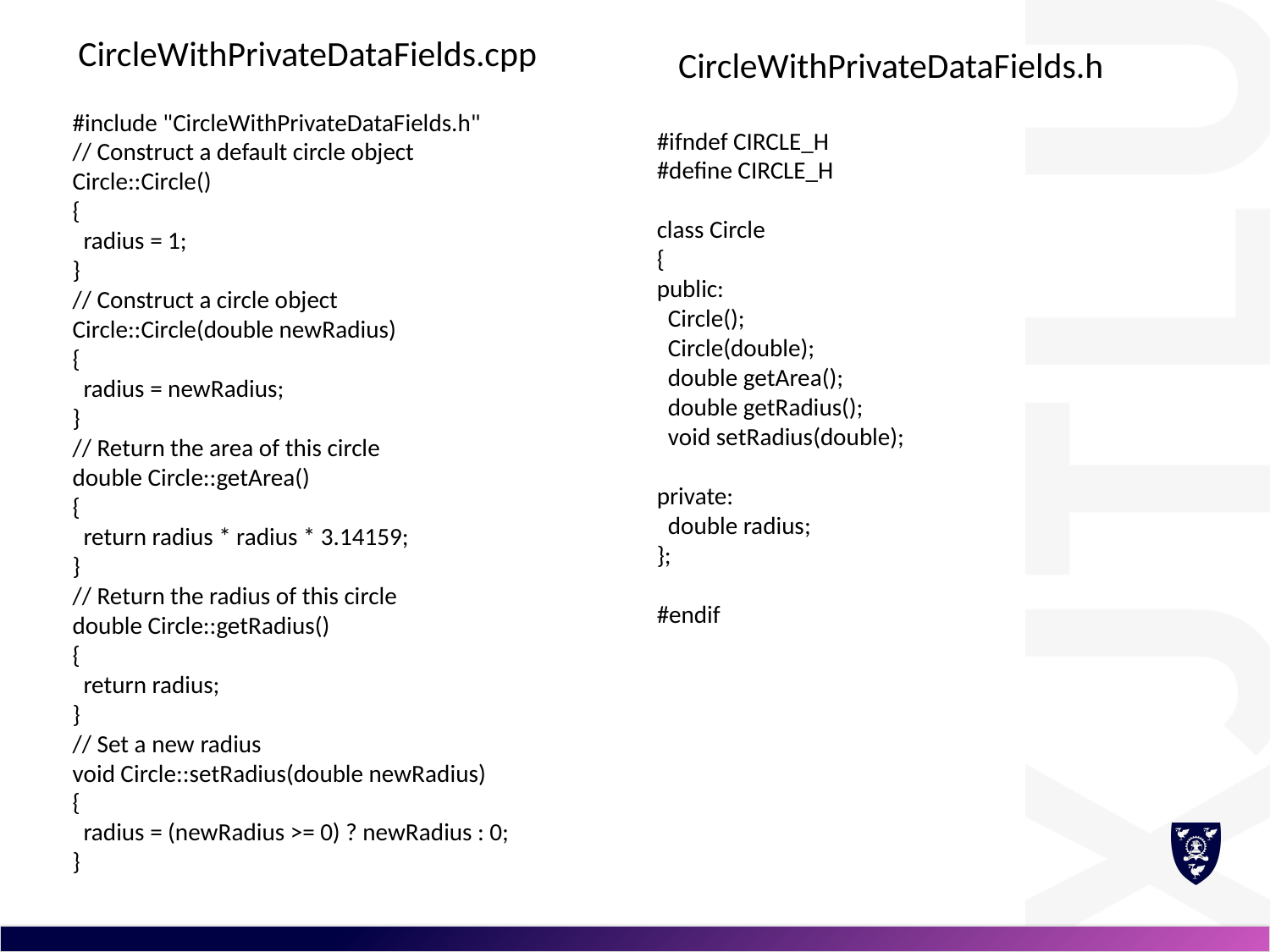

CircleWithPrivateDataFields.cpp
CircleWithPrivateDataFields.h
#include "CircleWithPrivateDataFields.h"
// Construct a default circle object
Circle::Circle()
{
  radius = 1;
}
// Construct a circle object
Circle::Circle(double newRadius)
{
  radius = newRadius;
}
// Return the area of this circle
double Circle::getArea()
{
  return radius * radius * 3.14159;
}
// Return the radius of this circle
double Circle::getRadius()
{
  return radius;
}
// Set a new radius
void Circle::setRadius(double newRadius)
{
  radius = (newRadius >= 0) ? newRadius : 0;
}
#ifndef CIRCLE_H
#define CIRCLE_H

class Circle
{
public:
  Circle();
  Circle(double);
  double getArea();
  double getRadius();
  void setRadius(double);

private:
  double radius;
};

#endif